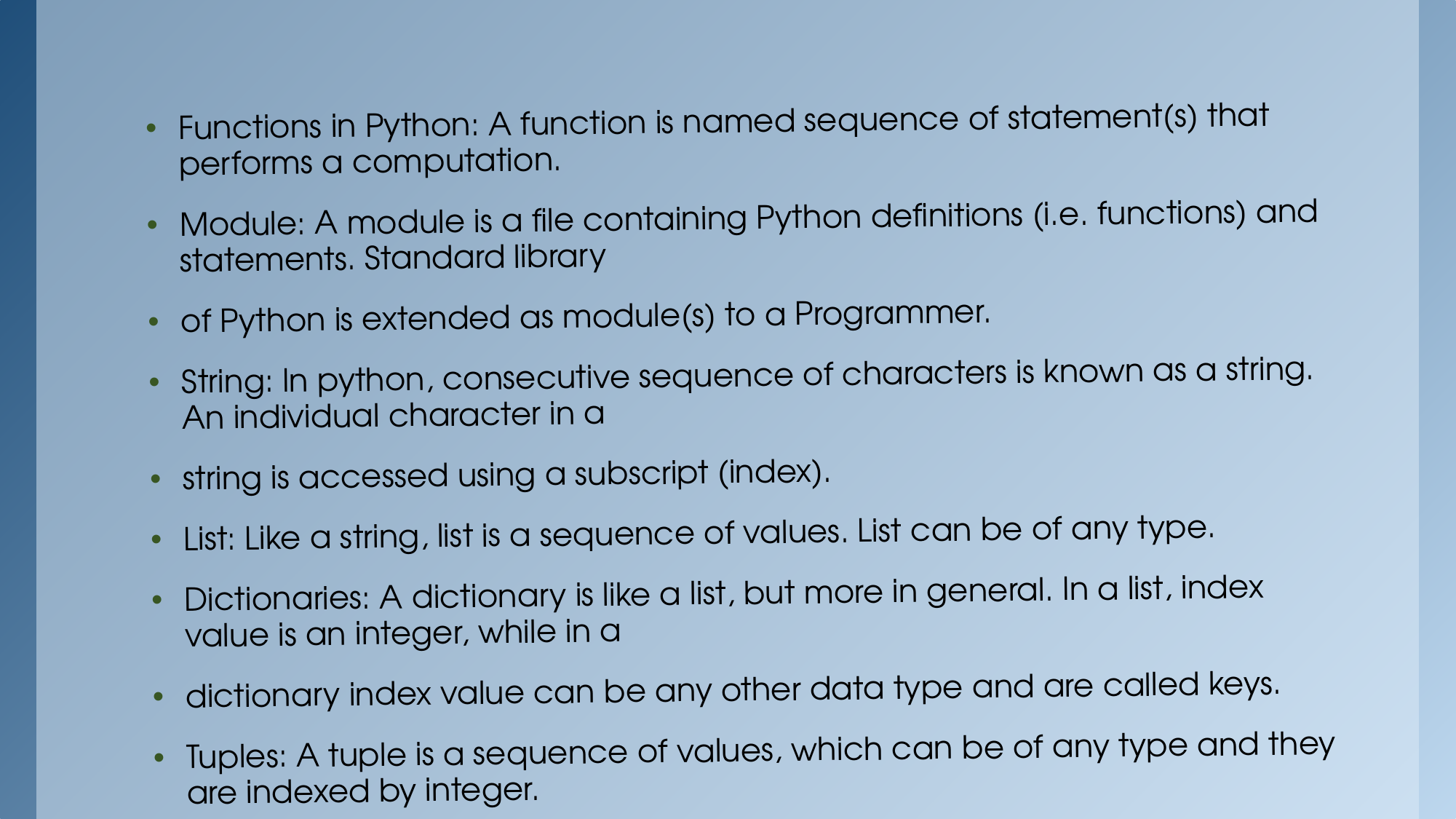

Functions in Python: A function is named sequence of statement(s) that performs a computation.
Module: A module is a file containing Python definitions (i.e. functions) and statements. Standard library
of Python is extended as module(s) to a Programmer.
String: In python, consecutive sequence of characters is known as a string. An individual character in a
string is accessed using a subscript (index).
List: Like a string, list is a sequence of values. List can be of any type.
Dictionaries: A dictionary is like a list, but more in general. In a list, index value is an integer, while in a
dictionary index value can be any other data type and are called keys.
Tuples: A tuple is a sequence of values, which can be of any type and they are indexed by integer.